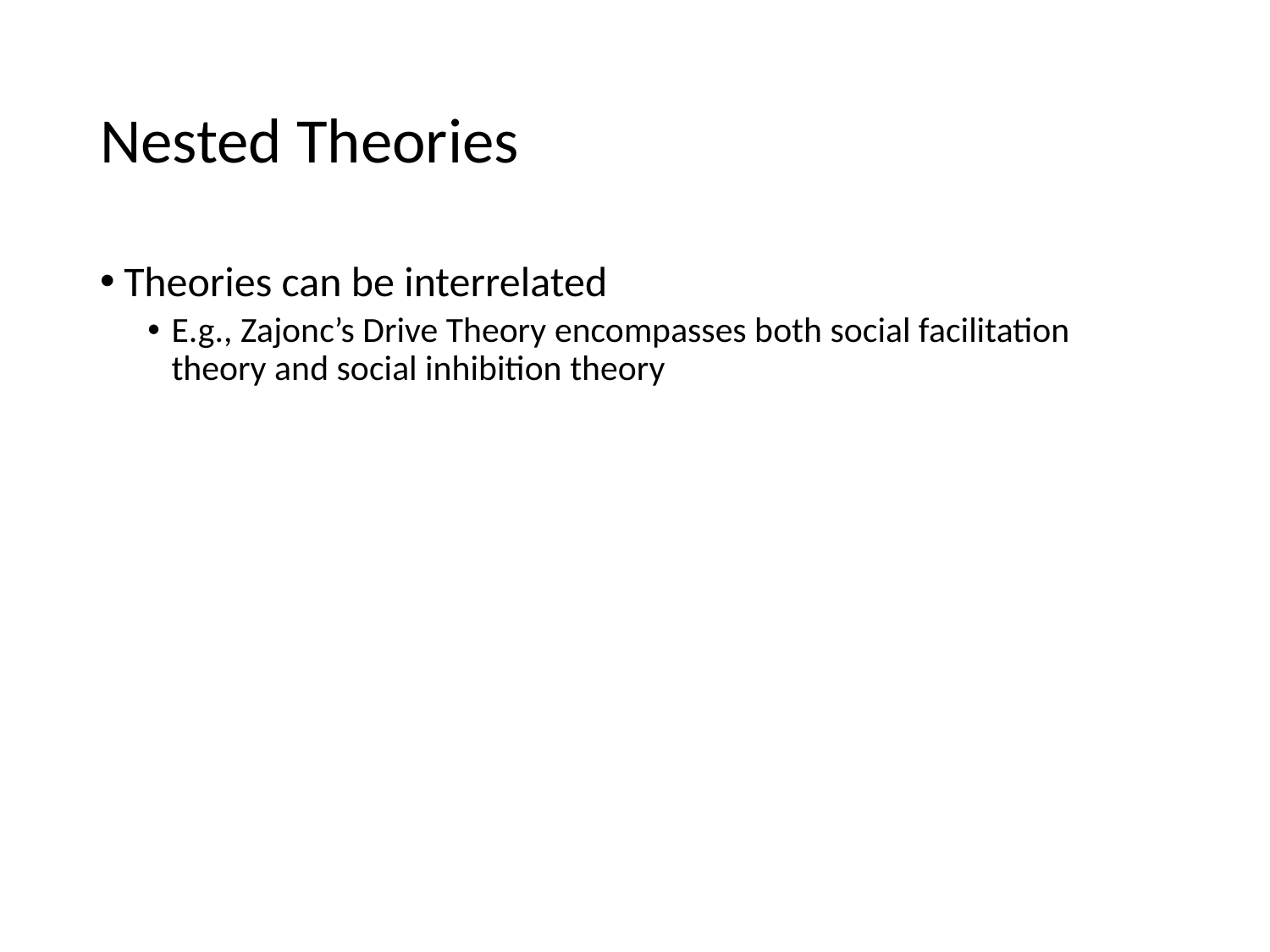

# Nested Theories
Theories can be interrelated
E.g., Zajonc’s Drive Theory encompasses both social facilitation theory and social inhibition theory